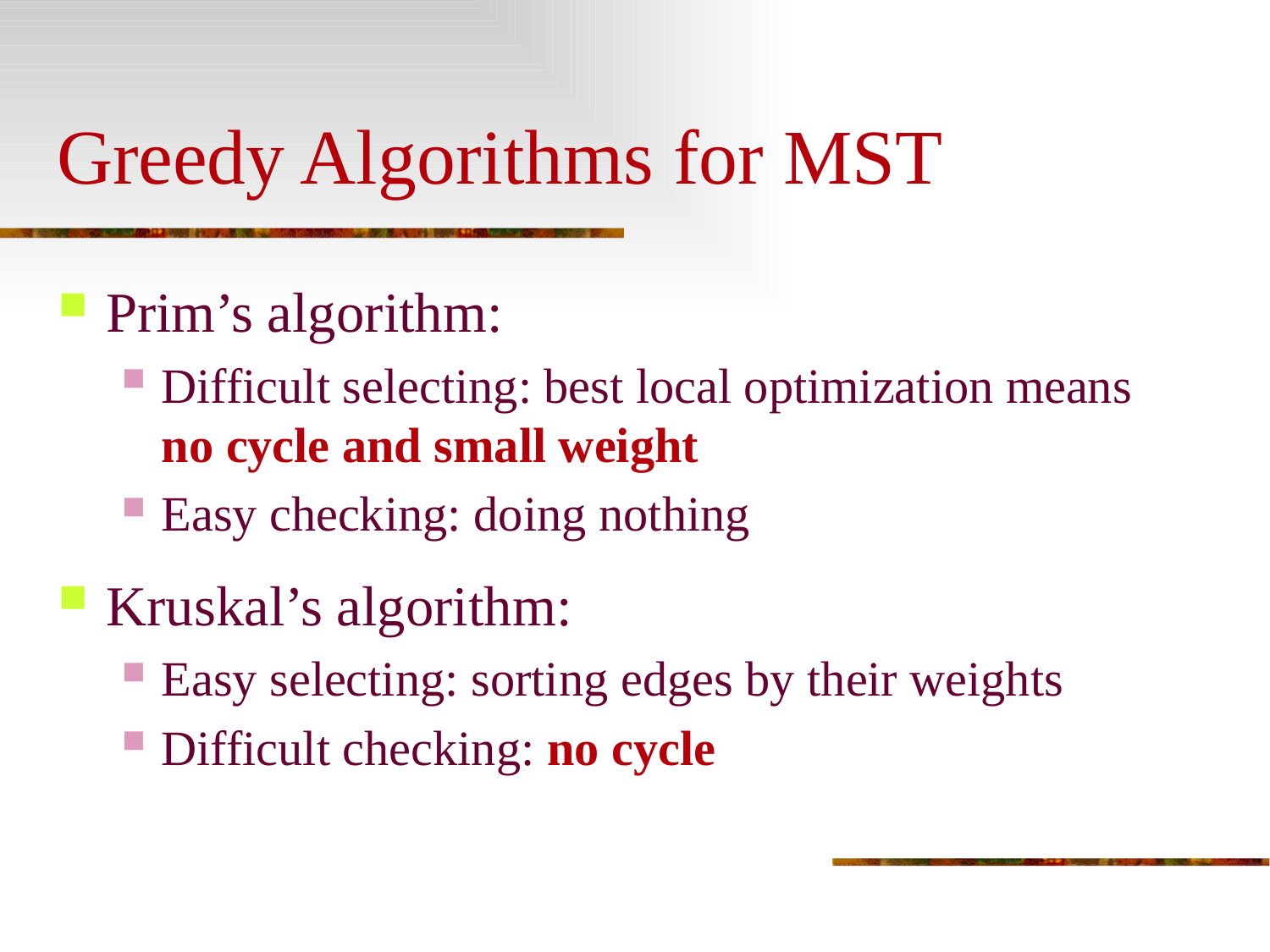

# Greedy Algorithms for MST
Prim’s algorithm:
Difficult selecting: best local optimization means no cycle and small weight
Easy checking: doing nothing
Kruskal’s algorithm:
Easy selecting: sorting edges by their weights
Difficult checking: no cycle